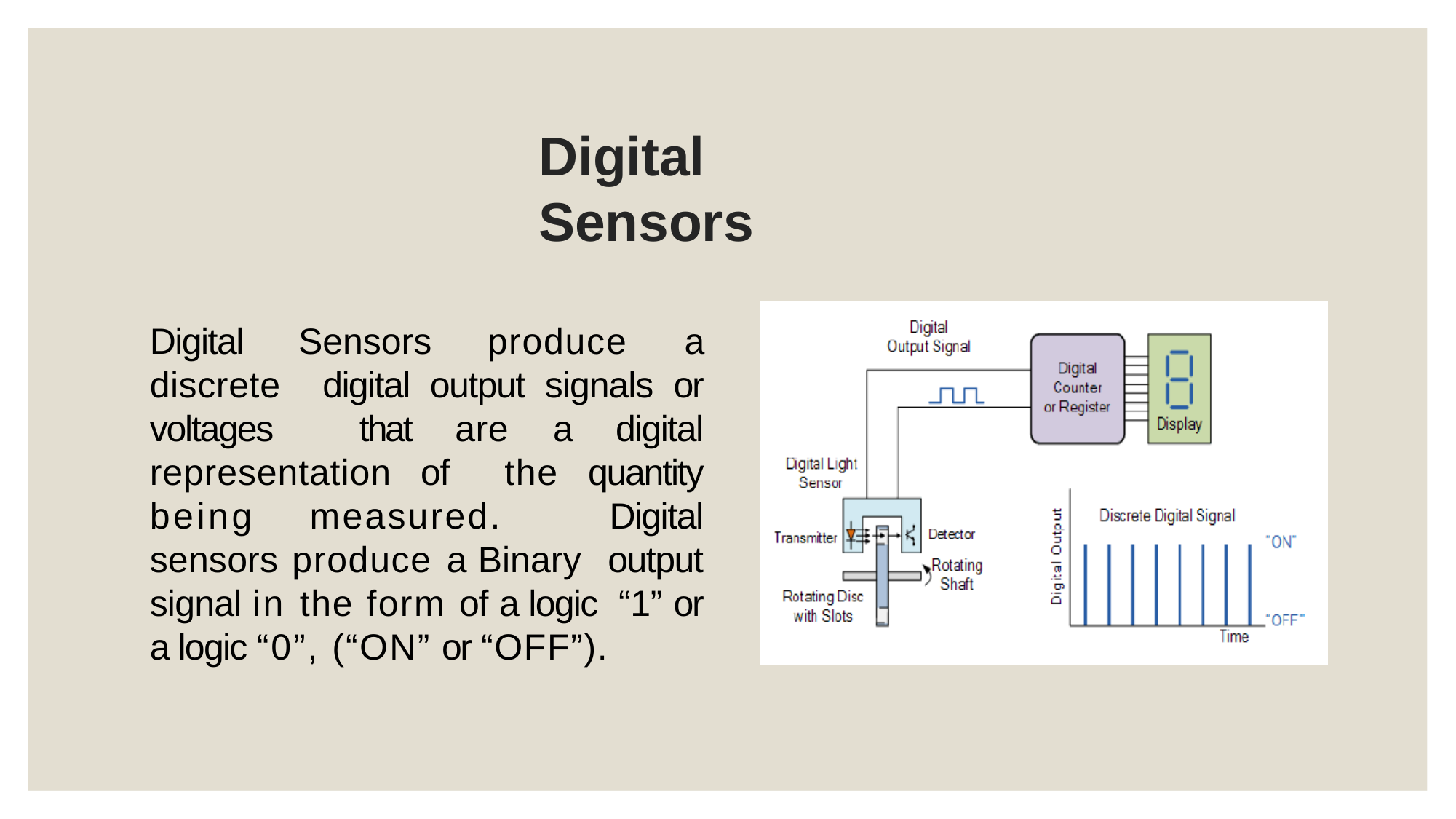

# Digital Sensors

Digital Sensors produce a discrete  digital output signals or voltages  that are a digital representation of  the quantity being measured.  Digital sensors produce a Binary  output signal in the form of a logic  “1” or a logic “0”, (“ON” or “OFF”).